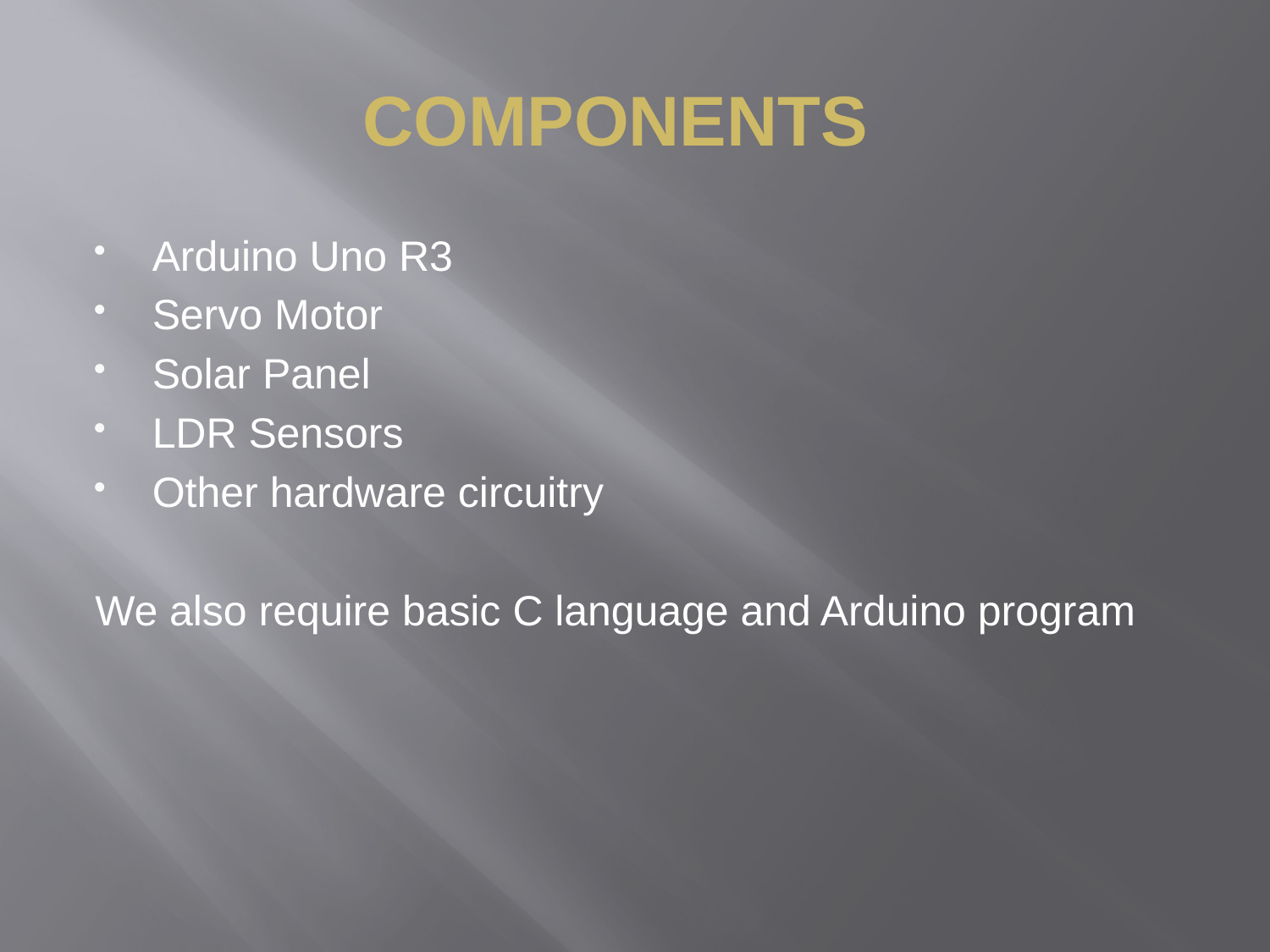

# COMPONENTS
Arduino Uno R3
Servo Motor
Solar Panel
LDR Sensors
Other hardware circuitry

We also require basic C language and Arduino program